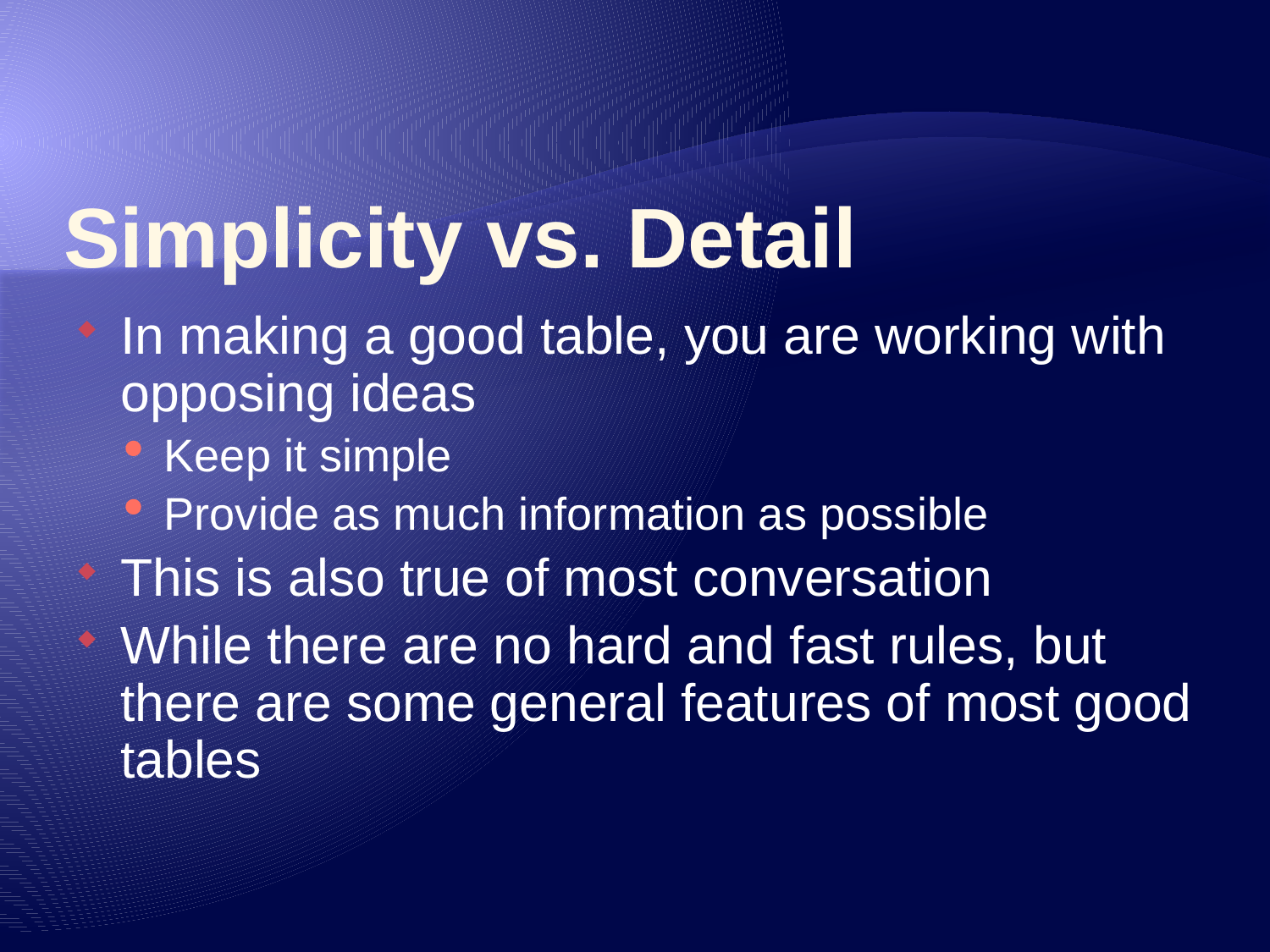

# Simplicity vs. Detail
In making a good table, you are working with opposing ideas
Keep it simple
Provide as much information as possible
This is also true of most conversation
While there are no hard and fast rules, but there are some general features of most good tables